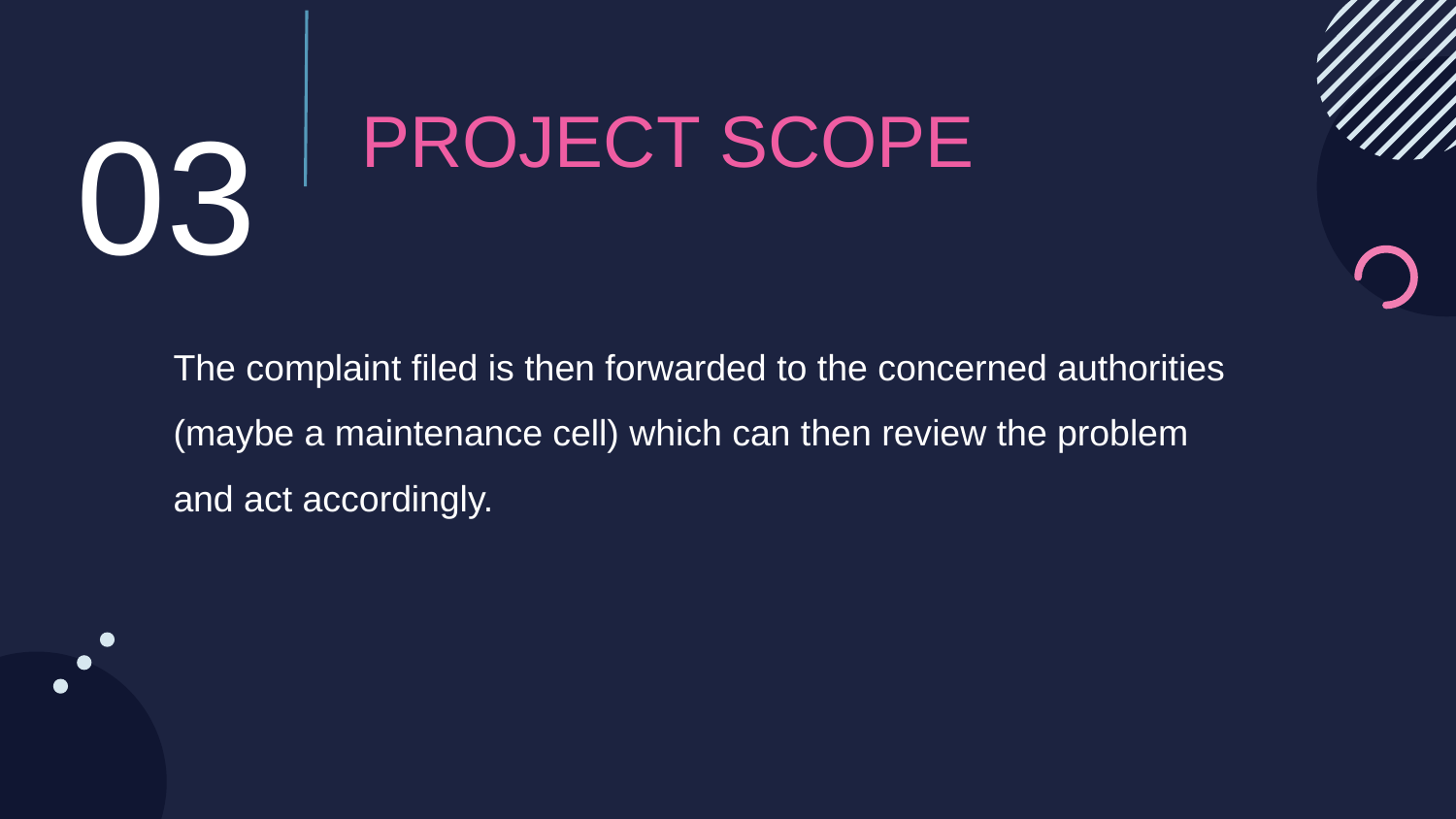

03
PROJECT SCOPE

The complaint filed is then forwarded to the concerned authorities (maybe a maintenance cell) which can then review the problem and act accordingly.